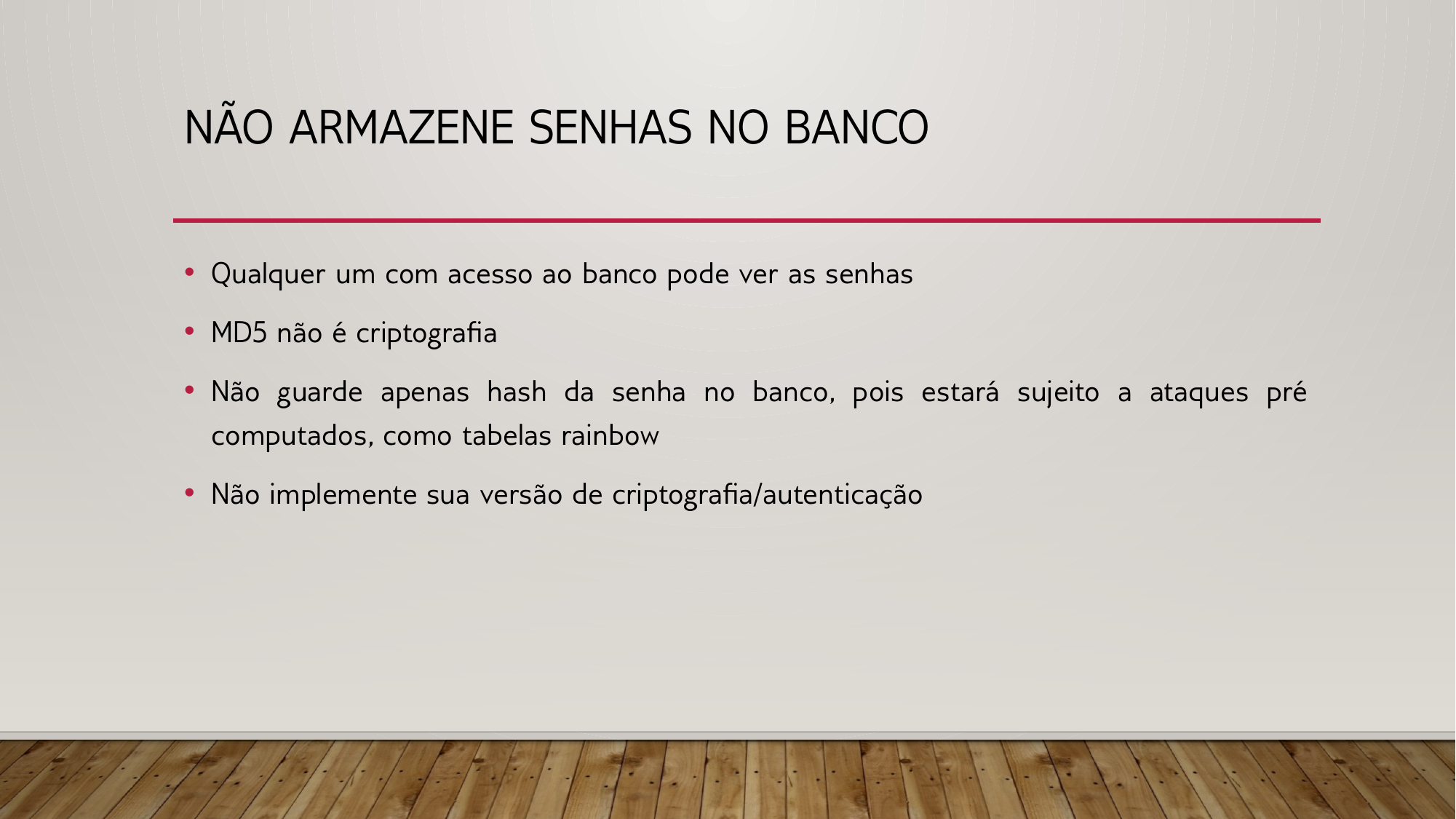

# Não armazene senhas no banco
Qualquer um com acesso ao banco pode ver as senhas
MD5 não é criptografia
Não guarde apenas hash da senha no banco, pois estará sujeito a ataques pré computados, como tabelas rainbow
Não implemente sua versão de criptografia/autenticação